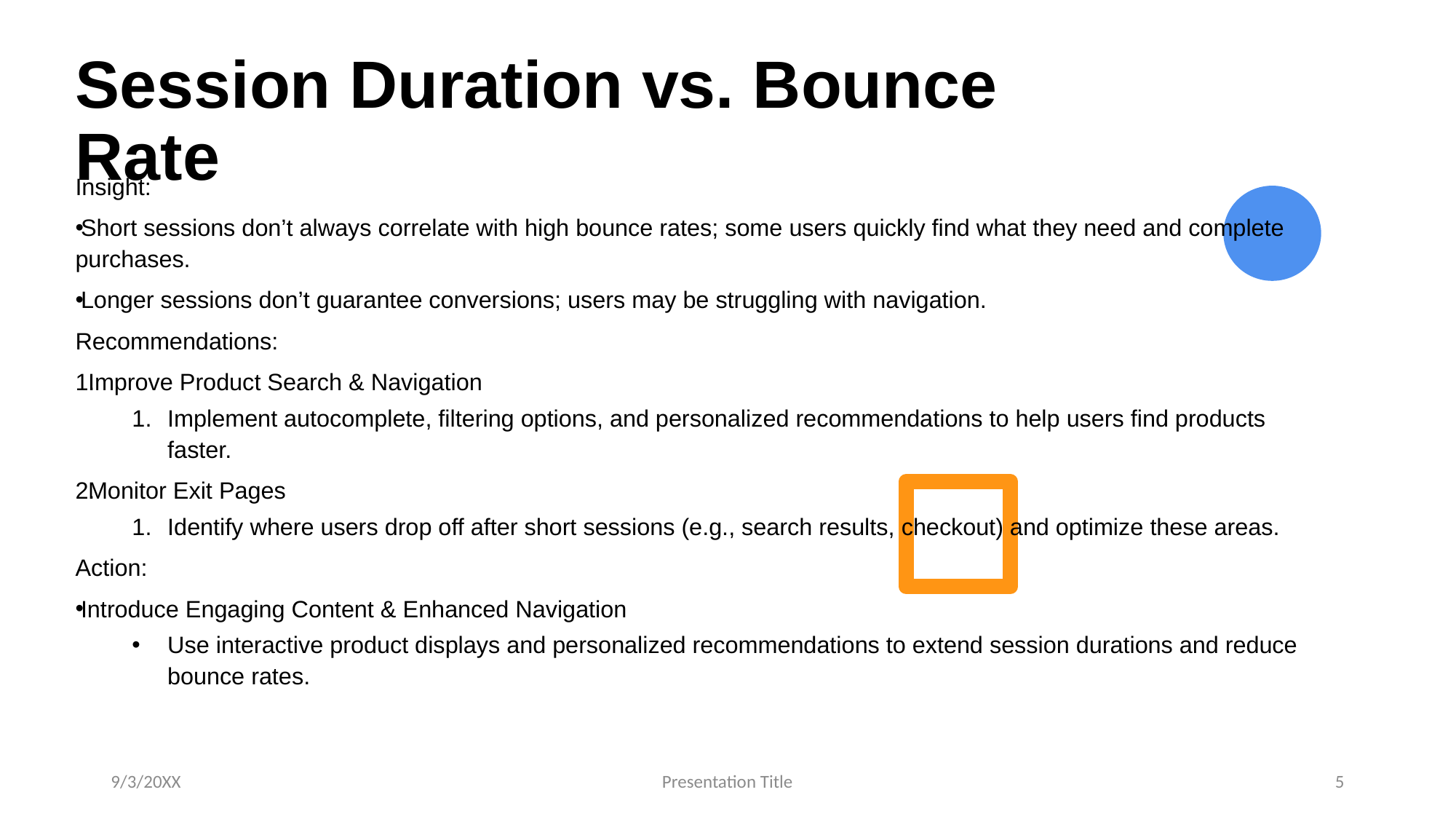

# Session Duration vs. Bounce Rate
Insight:
Short sessions don’t always correlate with high bounce rates; some users quickly find what they need and complete purchases.
Longer sessions don’t guarantee conversions; users may be struggling with navigation.
Recommendations:
Improve Product Search & Navigation
Implement autocomplete, filtering options, and personalized recommendations to help users find products faster.
Monitor Exit Pages
Identify where users drop off after short sessions (e.g., search results, checkout) and optimize these areas.
Action:
Introduce Engaging Content & Enhanced Navigation
Use interactive product displays and personalized recommendations to extend session durations and reduce bounce rates.

9/3/20XX
Presentation Title
5